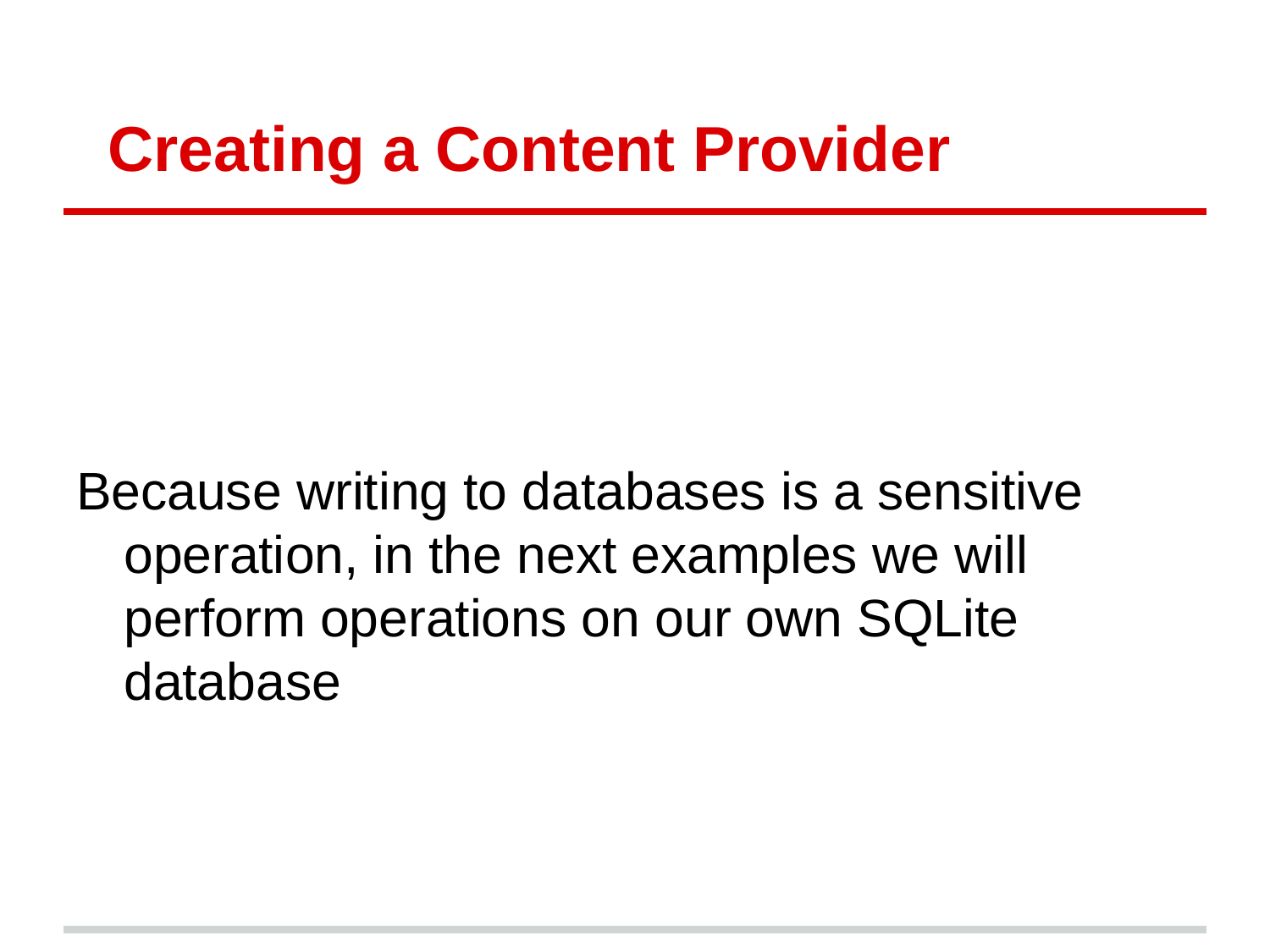

# Creating a Content Provider

Because writing to databases is a sensitive operation, in the next examples we will perform operations on our own SQLite database